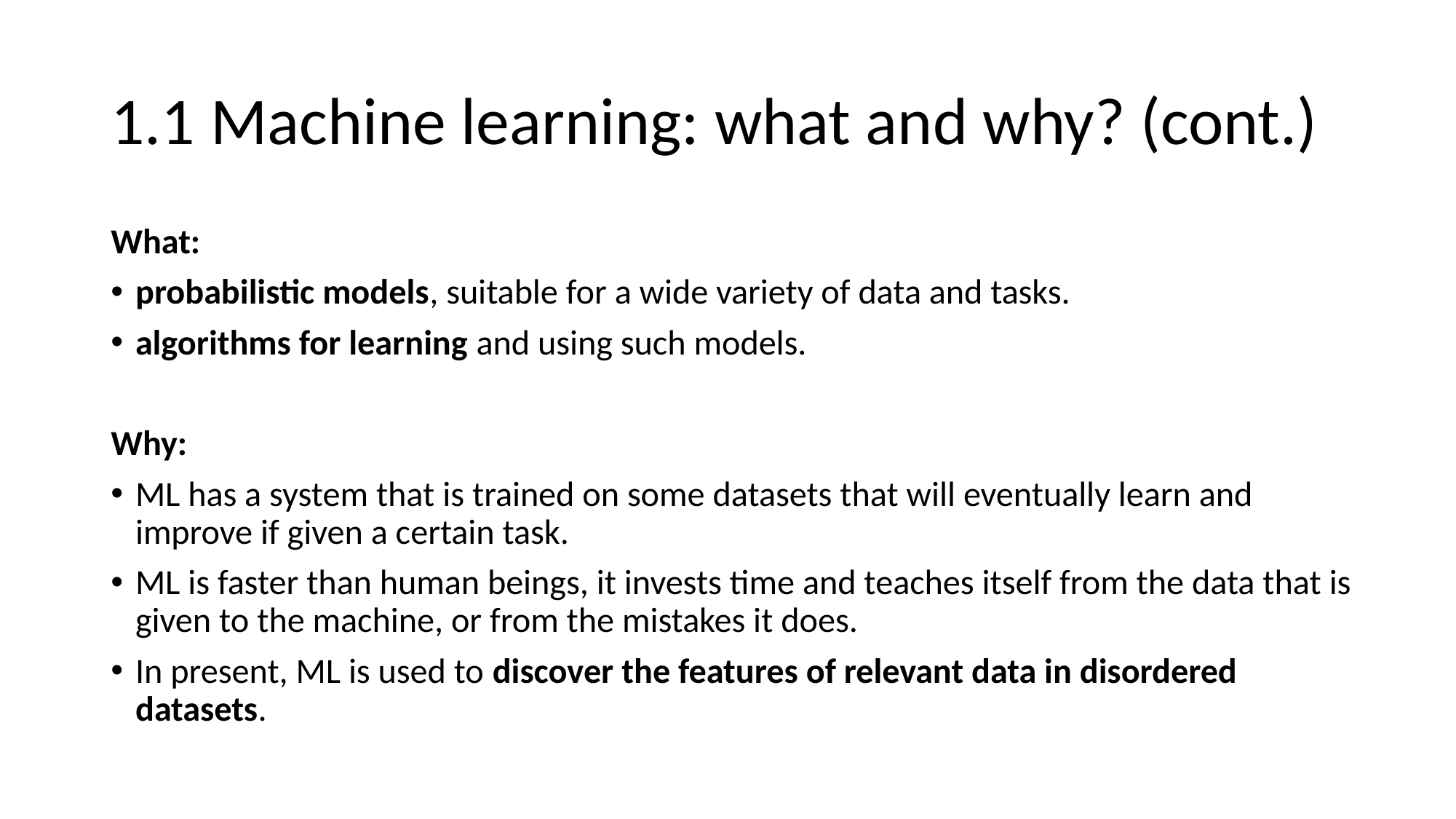

# 1.1 Machine learning: what and why? (cont.)
What:
probabilistic models, suitable for a wide variety of data and tasks.
algorithms for learning and using such models.

Why:
ML has a system that is trained on some datasets that will eventually learn and improve if given a certain task.
ML is faster than human beings, it invests time and teaches itself from the data that is given to the machine, or from the mistakes it does.
In present, ML is used to discover the features of relevant data in disordered datasets.